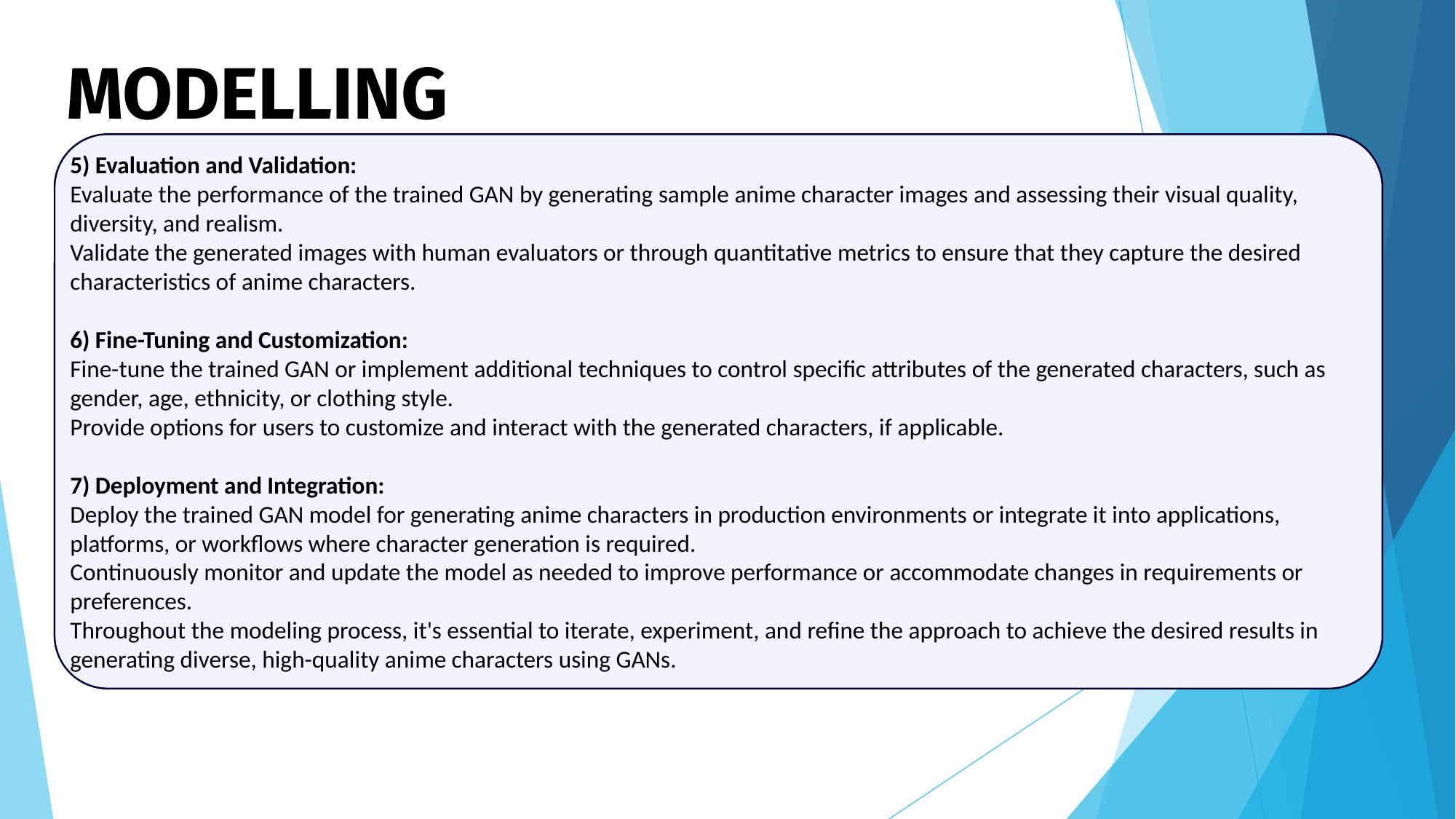

# MODELLING
5) Evaluation and Validation:
Evaluate the performance of the trained GAN by generating sample anime character images and assessing their visual quality, diversity, and realism.
Validate the generated images with human evaluators or through quantitative metrics to ensure that they capture the desired characteristics of anime characters.

6) Fine-Tuning and Customization:
Fine-tune the trained GAN or implement additional techniques to control specific attributes of the generated characters, such as gender, age, ethnicity, or clothing style.
Provide options for users to customize and interact with the generated characters, if applicable.

7) Deployment and Integration:
Deploy the trained GAN model for generating anime characters in production environments or integrate it into applications, platforms, or workflows where character generation is required.
Continuously monitor and update the model as needed to improve performance or accommodate changes in requirements or preferences.
Throughout the modeling process, it's essential to iterate, experiment, and refine the approach to achieve the desired results in generating diverse, high-quality anime characters using GANs.